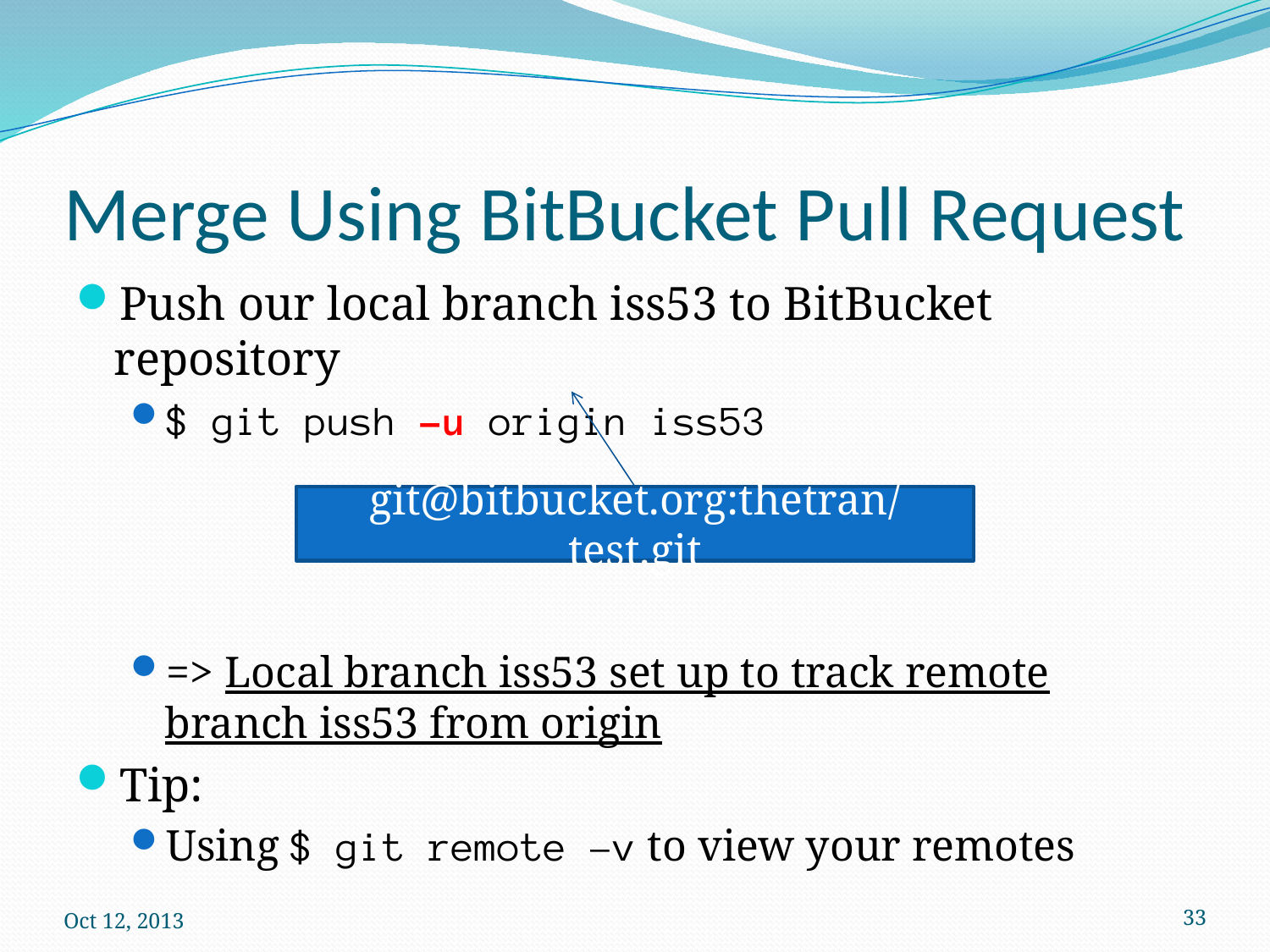

# Merge Using BitBucket Pull Request
Push our local branch iss53 to BitBucket repository
$ git push –u origin iss53

=> Local branch iss53 set up to track remote branch iss53 from origin
Tip:
Using $ git remote –v to view your remotes

git@bitbucket.org:thetran/test.git
Oct 12, 2013
33